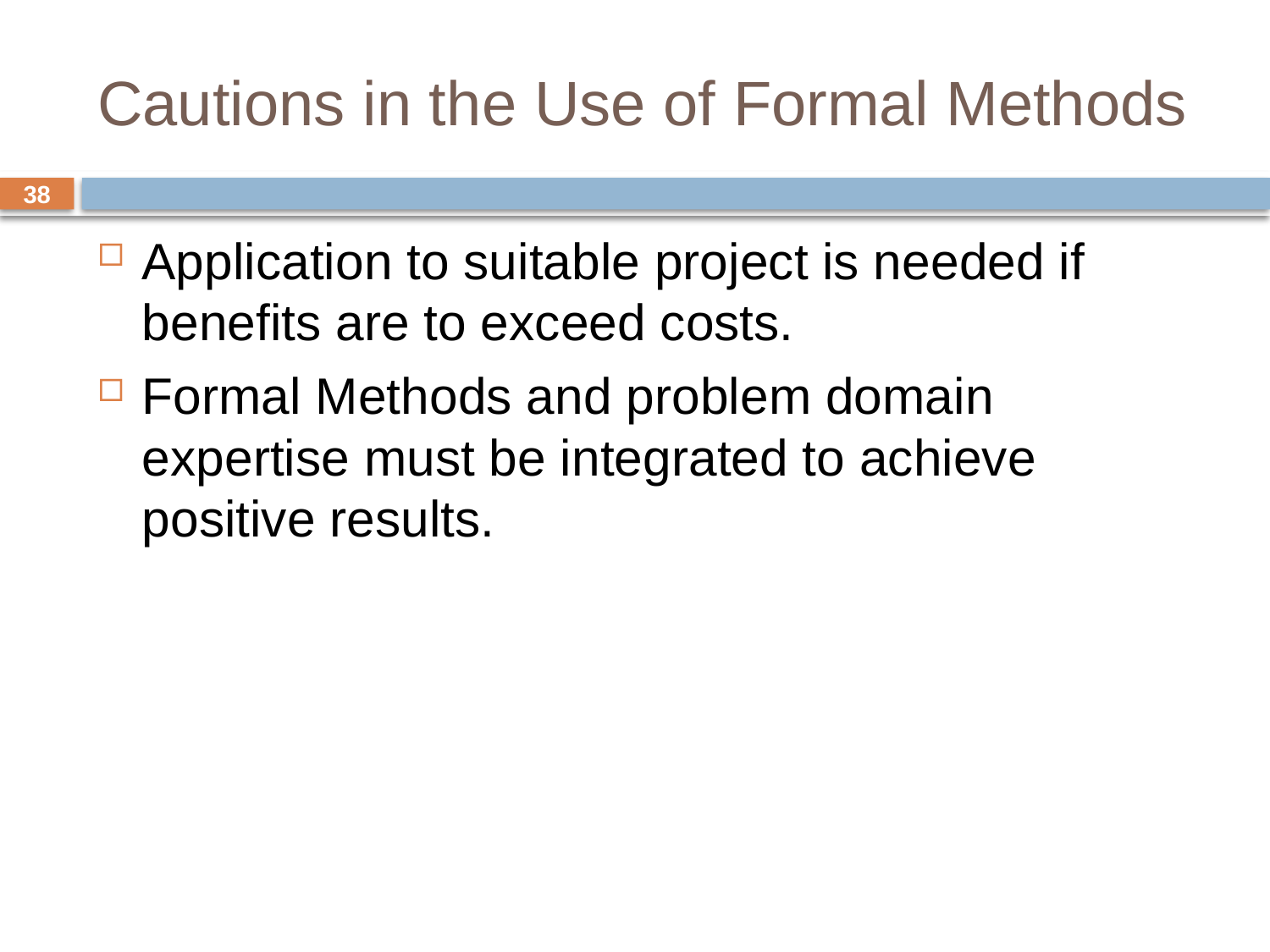

# Cautions in the Use of Formal Methods
38
Application to suitable project is needed if benefits are to exceed costs.
Formal Methods and problem domain expertise must be integrated to achieve positive results.